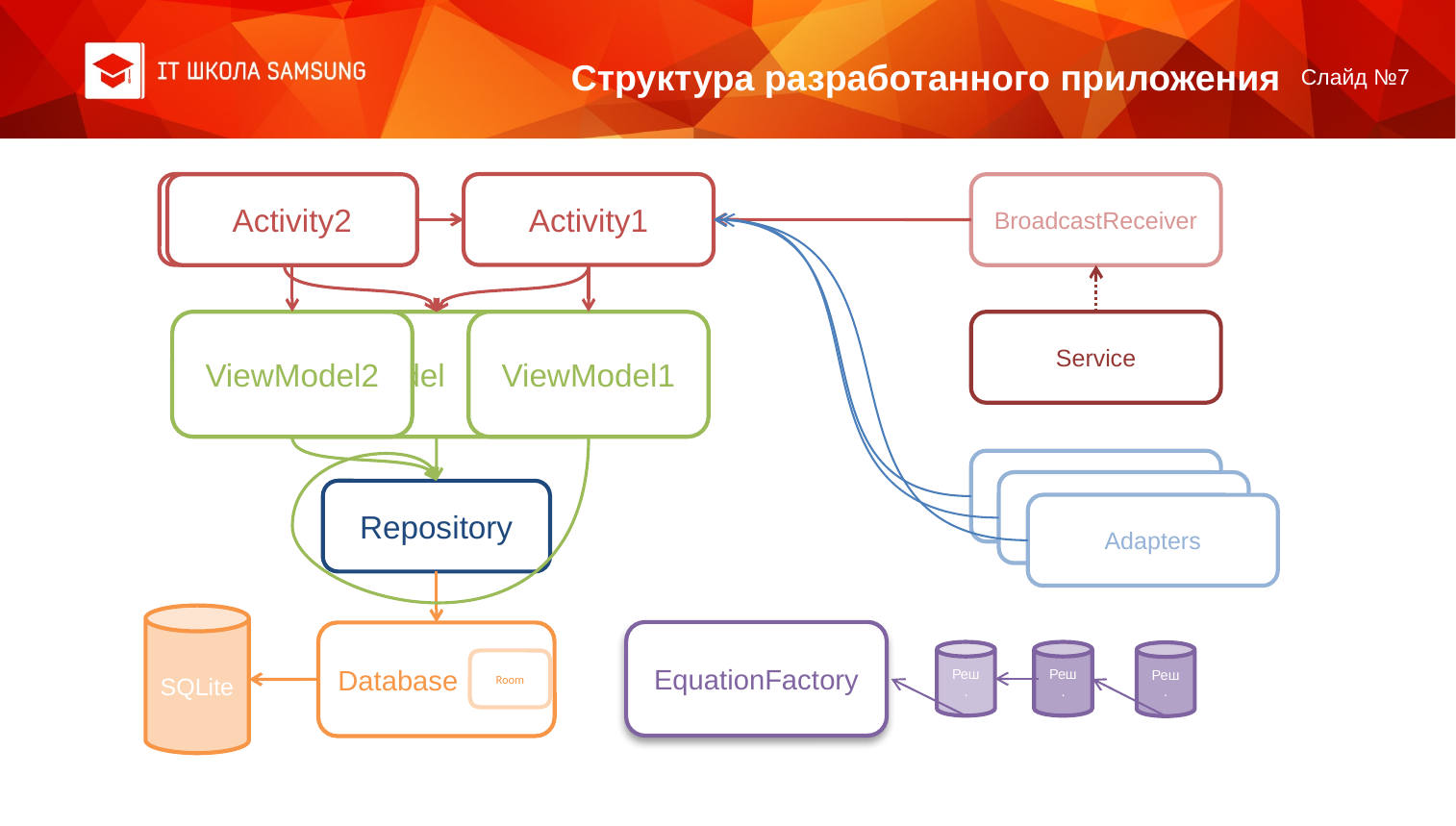

Структура разработанного приложения
Слайд №7
Fragment
Activity1
Activity2
BroadcastReceiver
ViewModel2
ViewModel
ViewModel1
Service
Крут.
LiveData
Adapters
Adapters
Repository
Adapters
SQLite
EquationFactory
Database
Реш.
Реш.
Реш.
Room